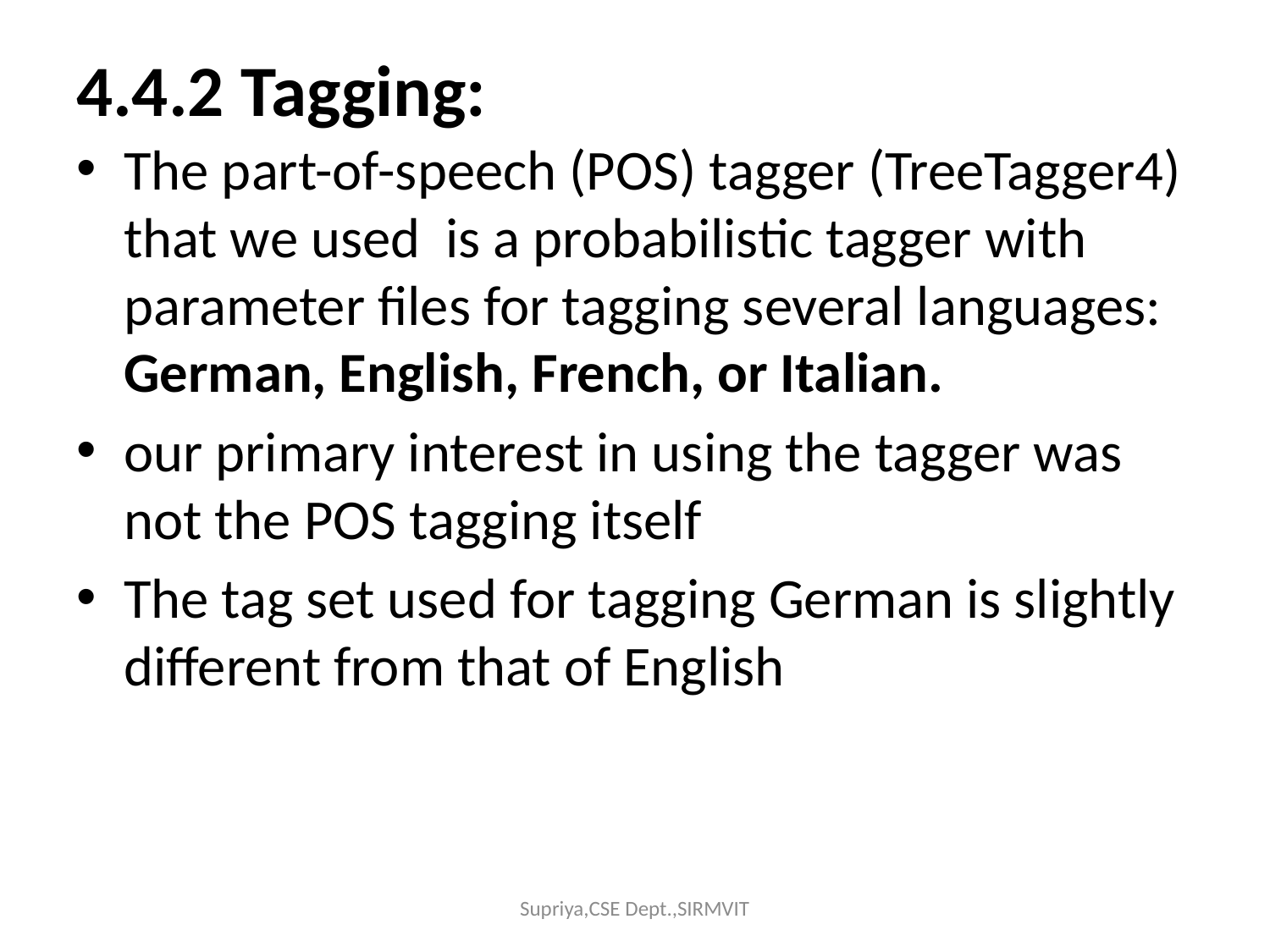

# 4.4.2 Tagging:
The part-of-speech (POS) tagger (TreeTagger4) that we used  is a probabilistic tagger with parameter files for tagging several languages: German, English, French, or Italian.
our primary interest in using the tagger was not the POS tagging itself
The tag set used for tagging German is slightly different from that of English
Supriya,CSE Dept.,SIRMVIT